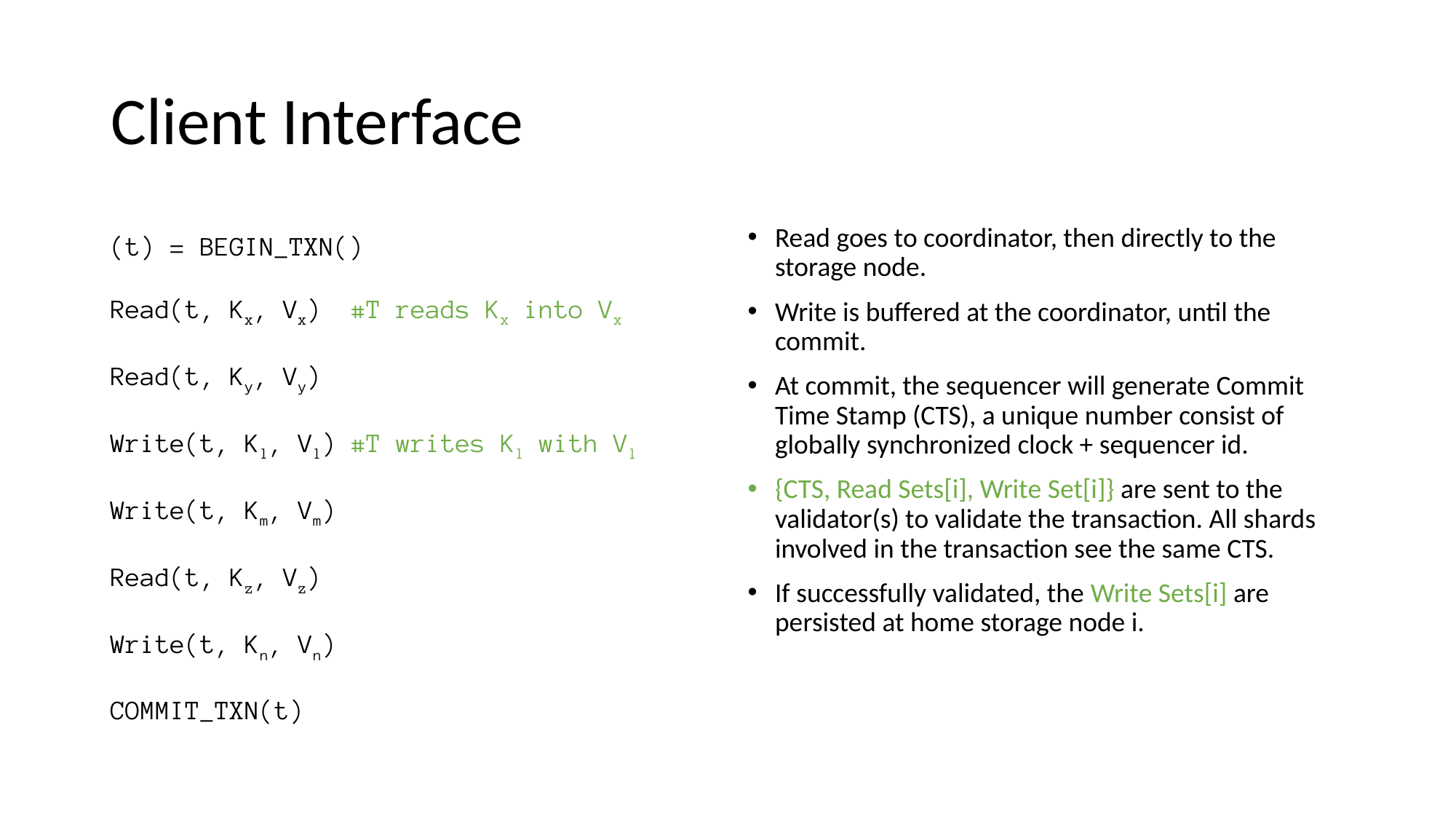

# Client Interface
(t) = BEGIN_TXN()
Read(t, Kx, Vx)  #T reads Kx into Vx
Read(t, Ky, Vy)
Write(t, Kl, Vl) #T writes Kl with Vl
Write(t, Km, Vm)
Read(t, Kz, Vz)
Write(t, Kn, Vn)
COMMIT_TXN(t)

Read goes to coordinator, then directly to the storage node.
Write is buffered at the coordinator, until the commit.
At commit, the sequencer will generate Commit Time Stamp (CTS), a unique number consist of globally synchronized clock + sequencer id.
{CTS, Read Sets[i], Write Set[i]} are sent to the validator(s) to validate the transaction. All shards involved in the transaction see the same CTS.
If successfully validated, the Write Sets[i] are persisted at home storage node i.